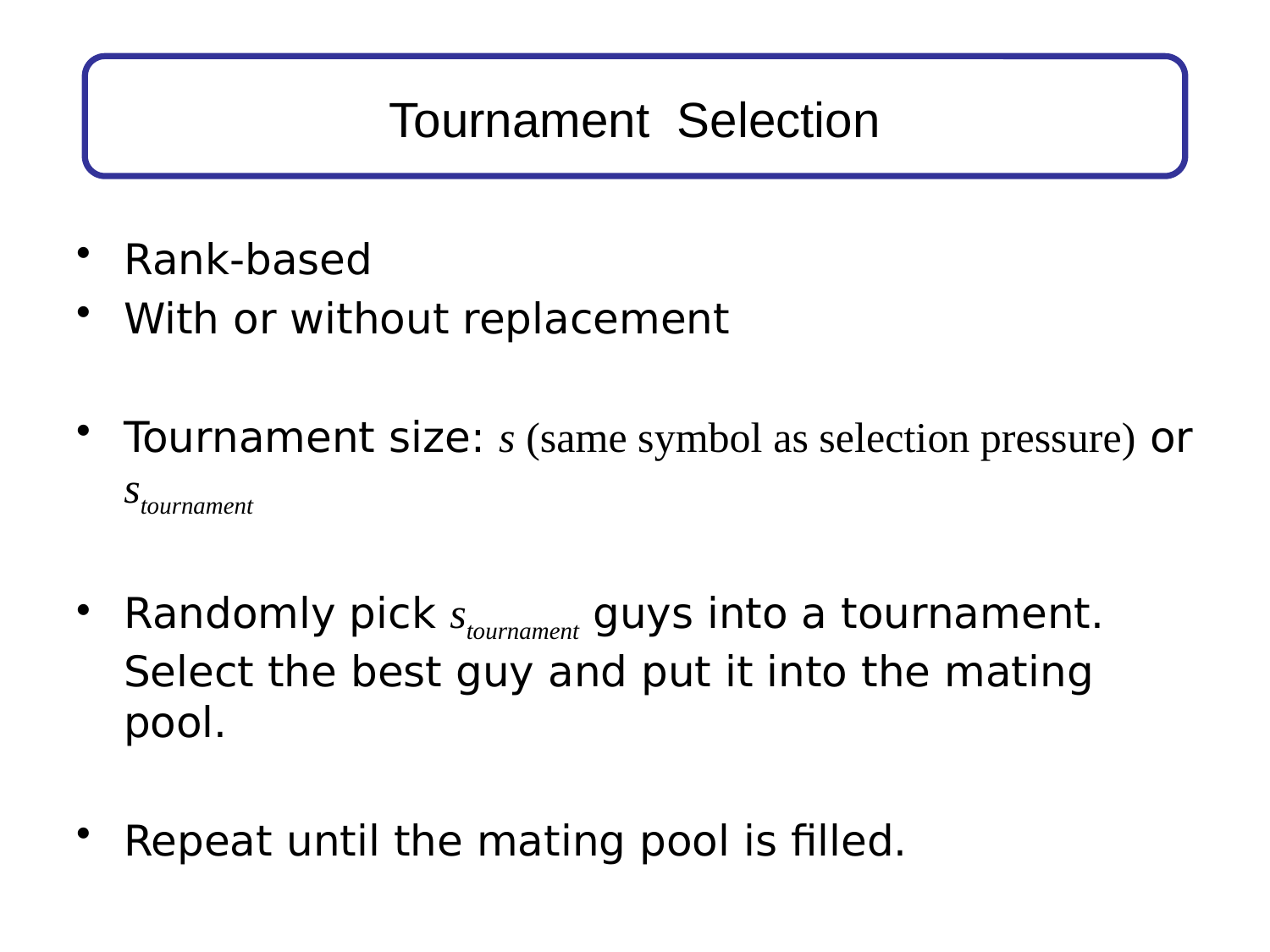

# Tournament  Selection
Rank-based
With or without replacement

Tournament size: s (same symbol as selection pressure) or stournament

Randomly pick stournament guys into a tournament. Select the best guy and put it into the mating pool.

Repeat until the mating pool is filled.